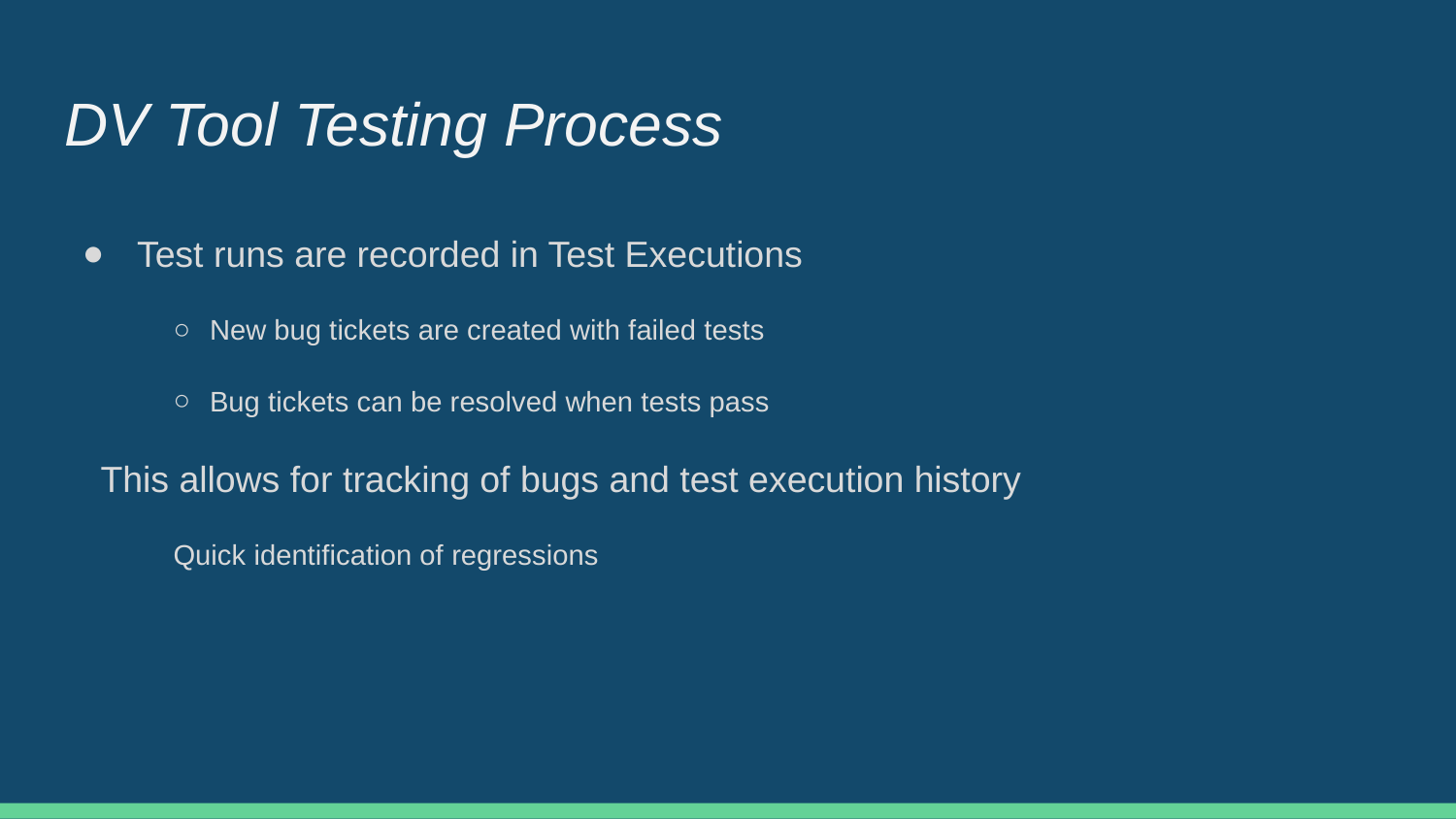

# DV Tool Testing Process
Test runs are recorded in Test Executions
New bug tickets are created with failed tests
Bug tickets can be resolved when tests pass
This allows for tracking of bugs and test execution history
Quick identification of regressions